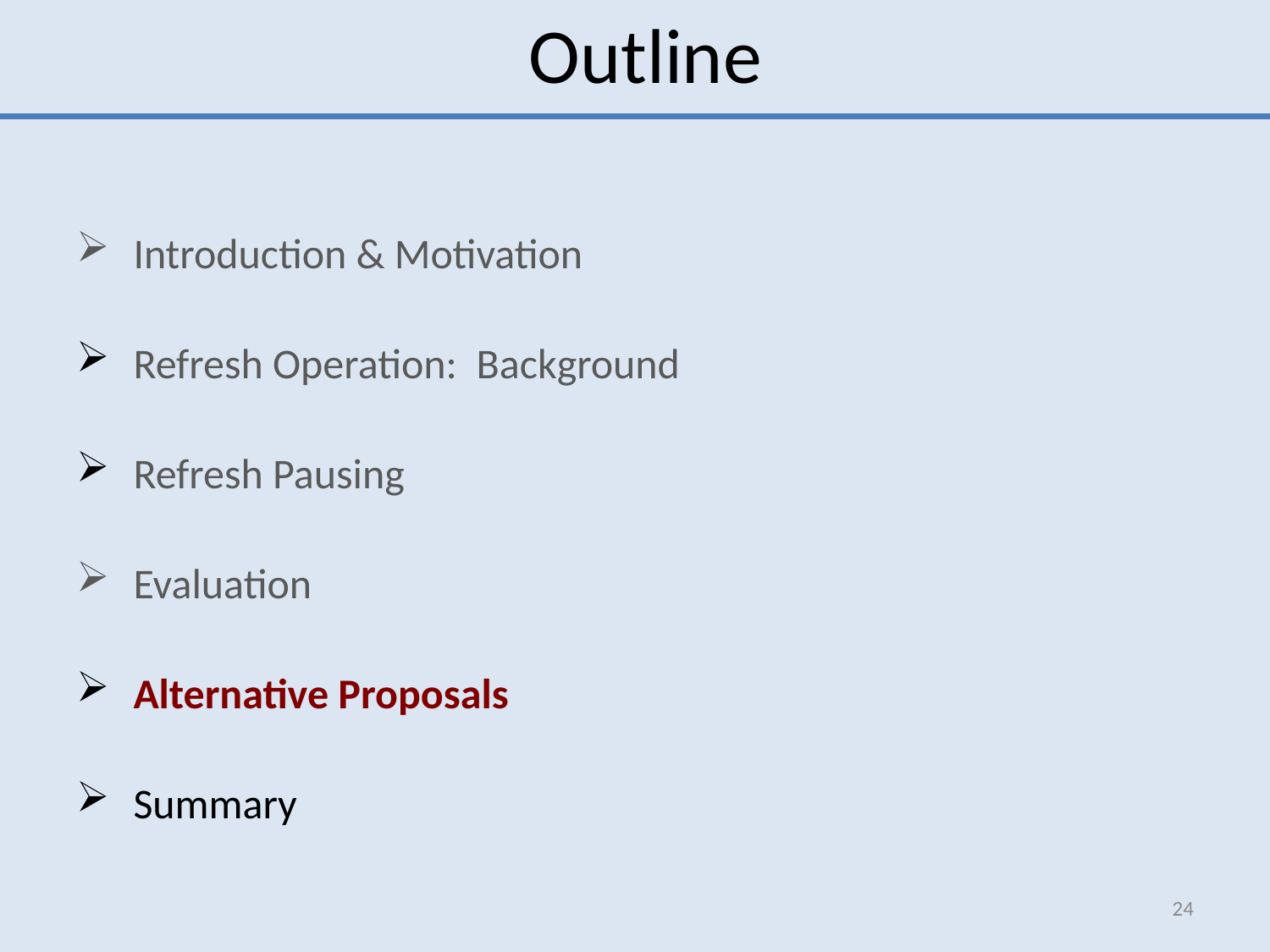

Outline
 Introduction & Motivation
 Refresh Operation:  Background
 Refresh Pausing
 Evaluation
 Alternative Proposals
 Summary
24